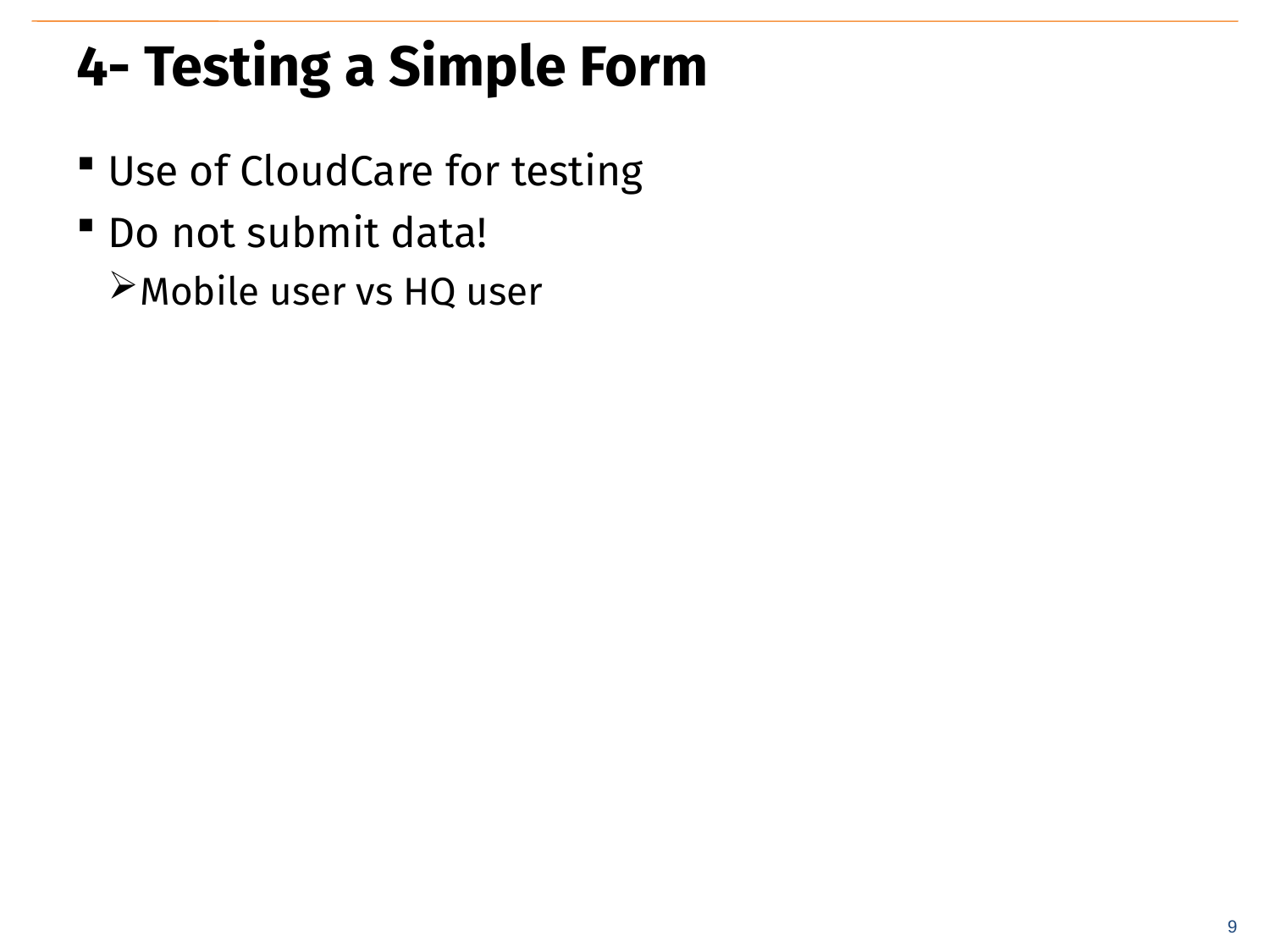

# 4- Testing a Simple Form
Use of CloudCare for testing
Do not submit data!
Mobile user vs HQ user